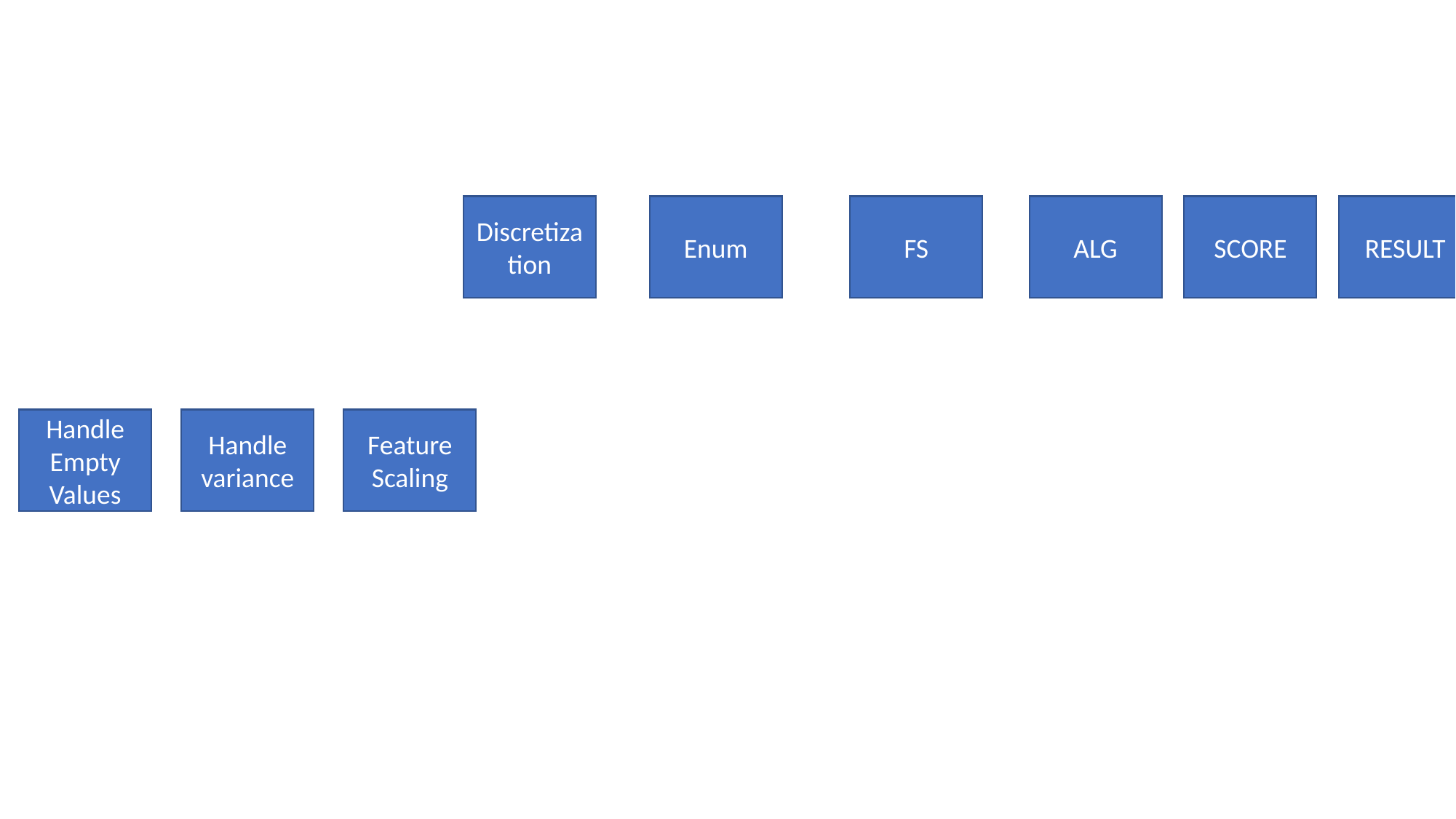

Discretization
Enum
FS
ALG
SCORE
RESULT
Handle Empty Values
Handle variance
Feature Scaling